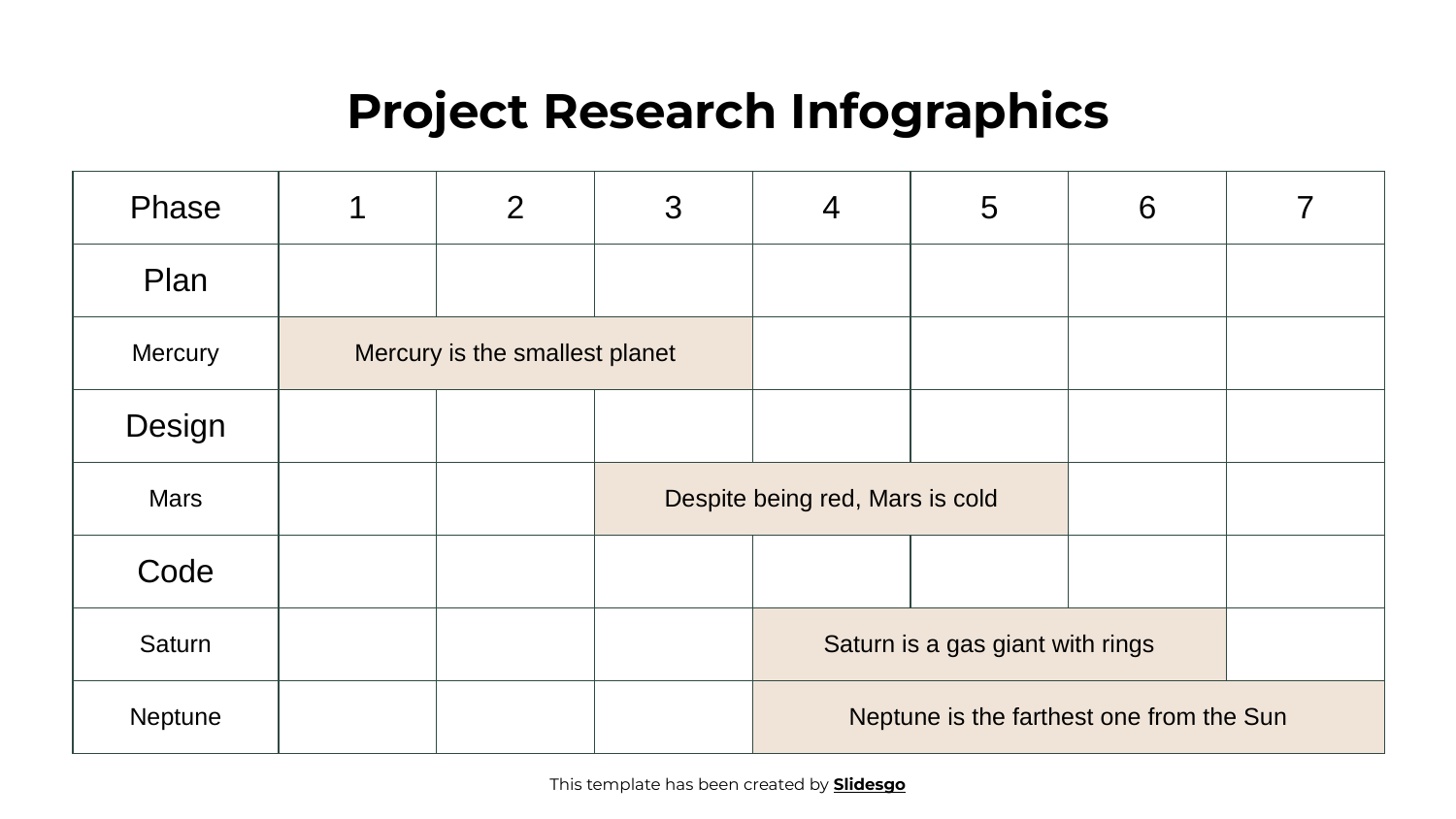

# Project Research Infographics
| Phase | 1 | 2 | 3 | 4 | 5 | 6 | 7 |
| --- | --- | --- | --- | --- | --- | --- | --- |
| Plan |  |  |  |  |  |  |  |
| Mercury | Mercury is the smallest planet |  |  |  |  |  |  |
| Design |  |  |  |  |  |  |  |
| Mars |  |  | Despite being red, Mars is cold |  |  |  |  |
| Code |  |  |  |  |  |  |  |
| Saturn |  |  |  | Saturn is a gas giant with rings |  |  |  |
| Neptune |  |  |  | Neptune is the farthest one from the Sun |  |  |  |
This template has been created by Slidesgo